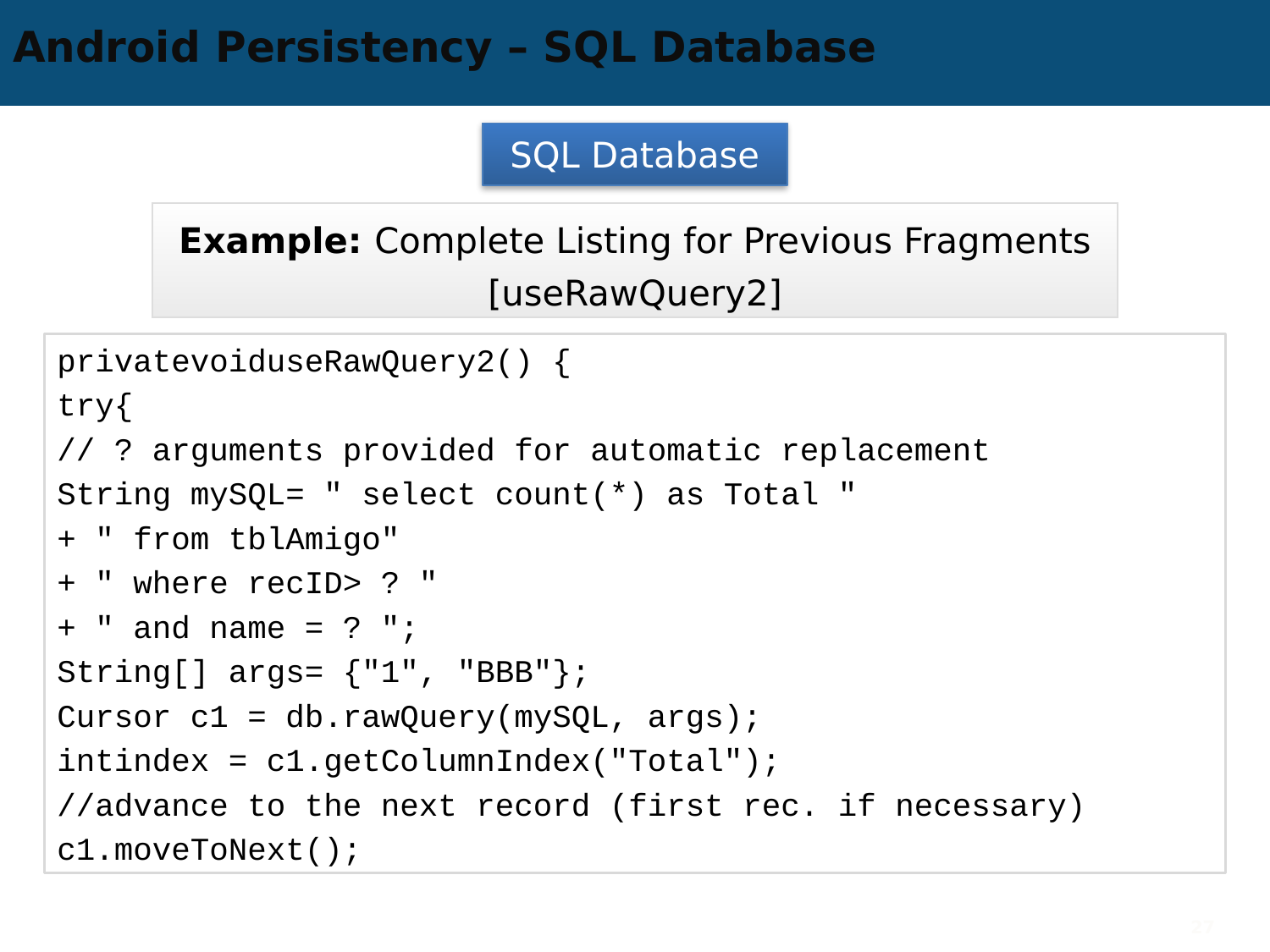

# Android Persistency – SQL Database
SQL Database
Example: Complete Listing for Previous Fragments
[useRawQuery2]
privatevoiduseRawQuery2() {
try{
// ? arguments provided for automatic replacement
String mySQL= " select count(*) as Total "
+ " from tblAmigo"
+ " where recID> ? "
+ " and name = ? ";
String[] args= {"1", "BBB"};
Cursor c1 = db.rawQuery(mySQL, args);
intindex = c1.getColumnIndex("Total");
//advance to the next record (first rec. if necessary)
c1.moveToNext();